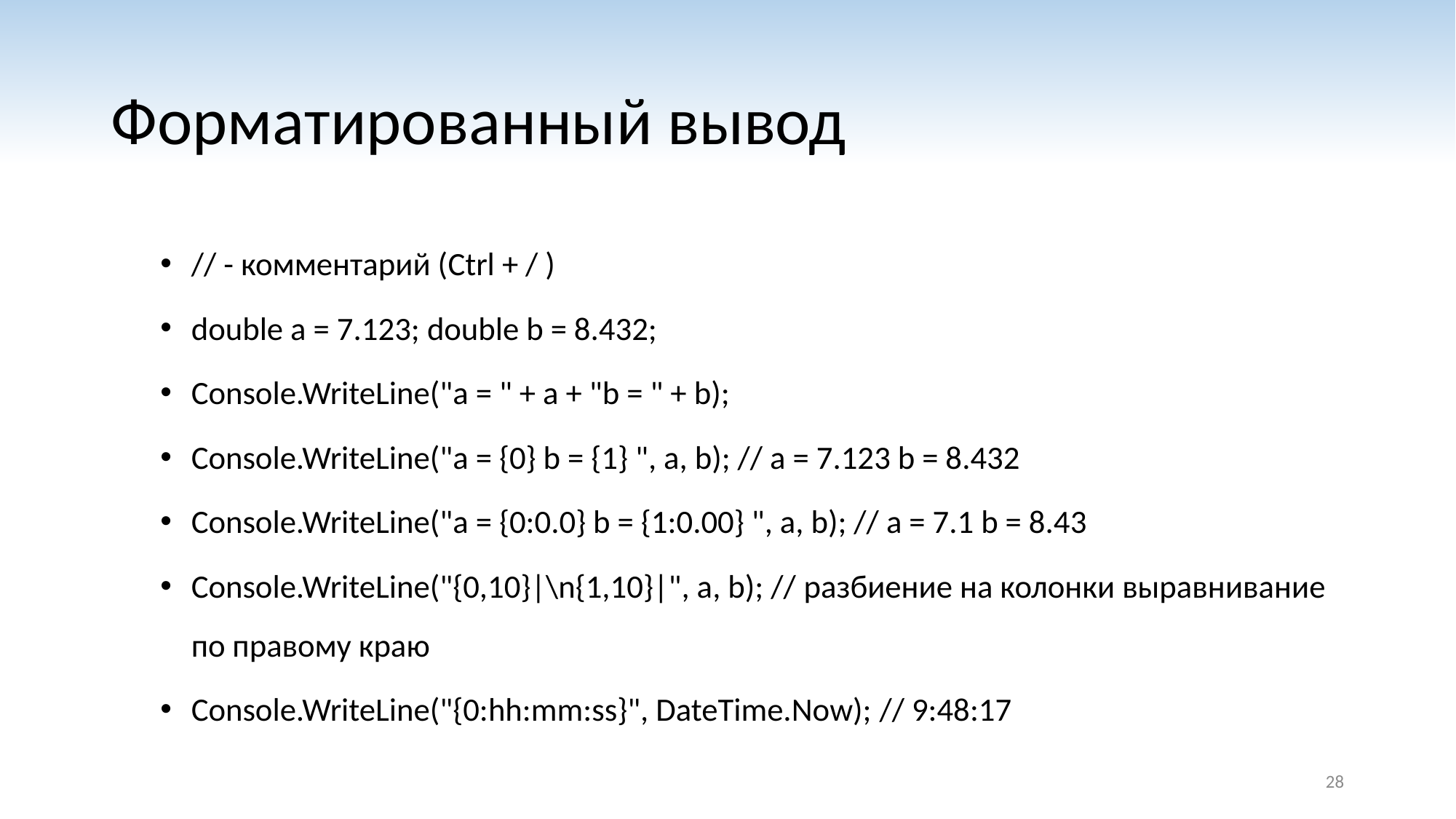

# Форматированный вывод
// - комментарий (Ctrl + / )
double a = 7.123; double b = 8.432;
Console.WriteLine("a = " + a + "b = " + b);
Console.WriteLine("a = {0} b = {1} ", a, b); // a = 7.123 b = 8.432
Console.WriteLine("a = {0:0.0} b = {1:0.00} ", a, b); // a = 7.1 b = 8.43
Console.WriteLine("{0,10}|\n{1,10}|", a, b); // разбиение на колонки выравнивание по правому краю
Console.WriteLine("{0:hh:mm:ss}", DateTime.Now); // 9:48:17

28